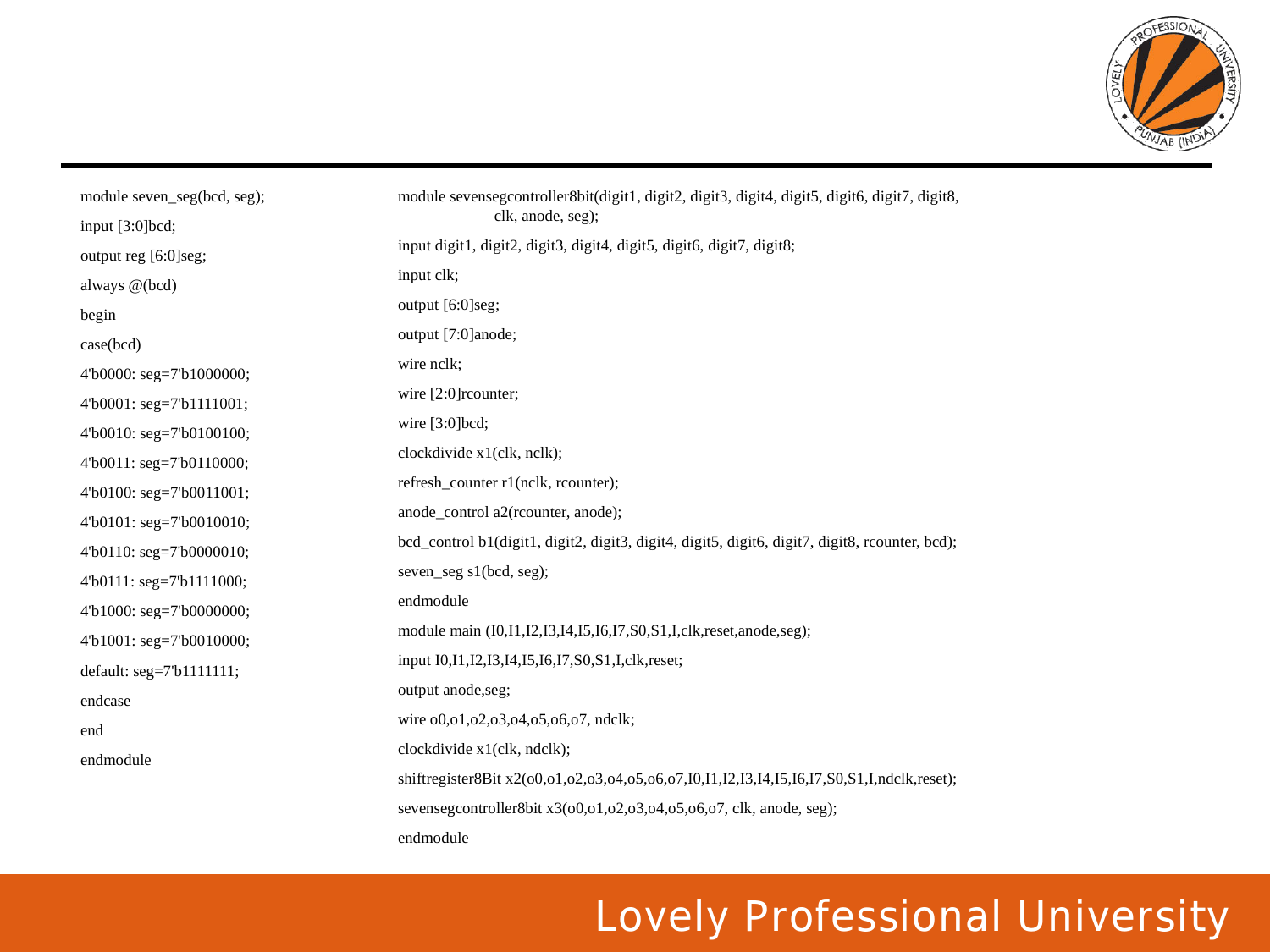

module seven_seg(bcd, seg);
input [3:0]bcd;
output reg [6:0]seg;
always @(bcd)
begin
case(bcd)
4'b0000: seg=7'b1000000;
4'b0001: seg=7'b1111001;
4'b0010: seg=7'b0100100;
4'b0011: seg=7'b0110000;
4'b0100: seg=7'b0011001;
4'b0101: seg=7'b0010010;
4'b0110: seg=7'b0000010;
4'b0111: seg=7'b1111000;
4'b1000: seg=7'b0000000;
4'b1001: seg=7'b0010000;
default: seg=7'b1111111;
endcase
end
endmodule

module sevensegcontroller8bit(digit1, digit2, digit3, digit4, digit5, digit6, digit7, digit8,                          clk, anode, seg);
input digit1, digit2, digit3, digit4, digit5, digit6, digit7, digit8;
input clk;
output [6:0]seg;
output [7:0]anode;
wire nclk;
wire [2:0]rcounter;
wire [3:0]bcd;
clockdivide x1(clk, nclk);
refresh_counter r1(nclk, rcounter);
anode_control a2(rcounter, anode);
bcd_control b1(digit1, digit2, digit3, digit4, digit5, digit6, digit7, digit8, rcounter, bcd);
seven_seg s1(bcd, seg);
endmodule
module main (I0,I1,I2,I3,I4,I5,I6,I7,S0,S1,I,clk,reset,anode,seg);
input I0,I1,I2,I3,I4,I5,I6,I7,S0,S1,I,clk,reset;
output anode,seg;
wire o0,o1,o2,o3,o4,o5,o6,o7, ndclk;
clockdivide x1(clk, ndclk);
shiftregister8Bit x2(o0,o1,o2,o3,o4,o5,o6,o7,I0,I1,I2,I3,I4,I5,I6,I7,S0,S1,I,ndclk,reset);
sevensegcontroller8bit x3(o0,o1,o2,o3,o4,o5,o6,o7, clk, anode, seg);
endmodule